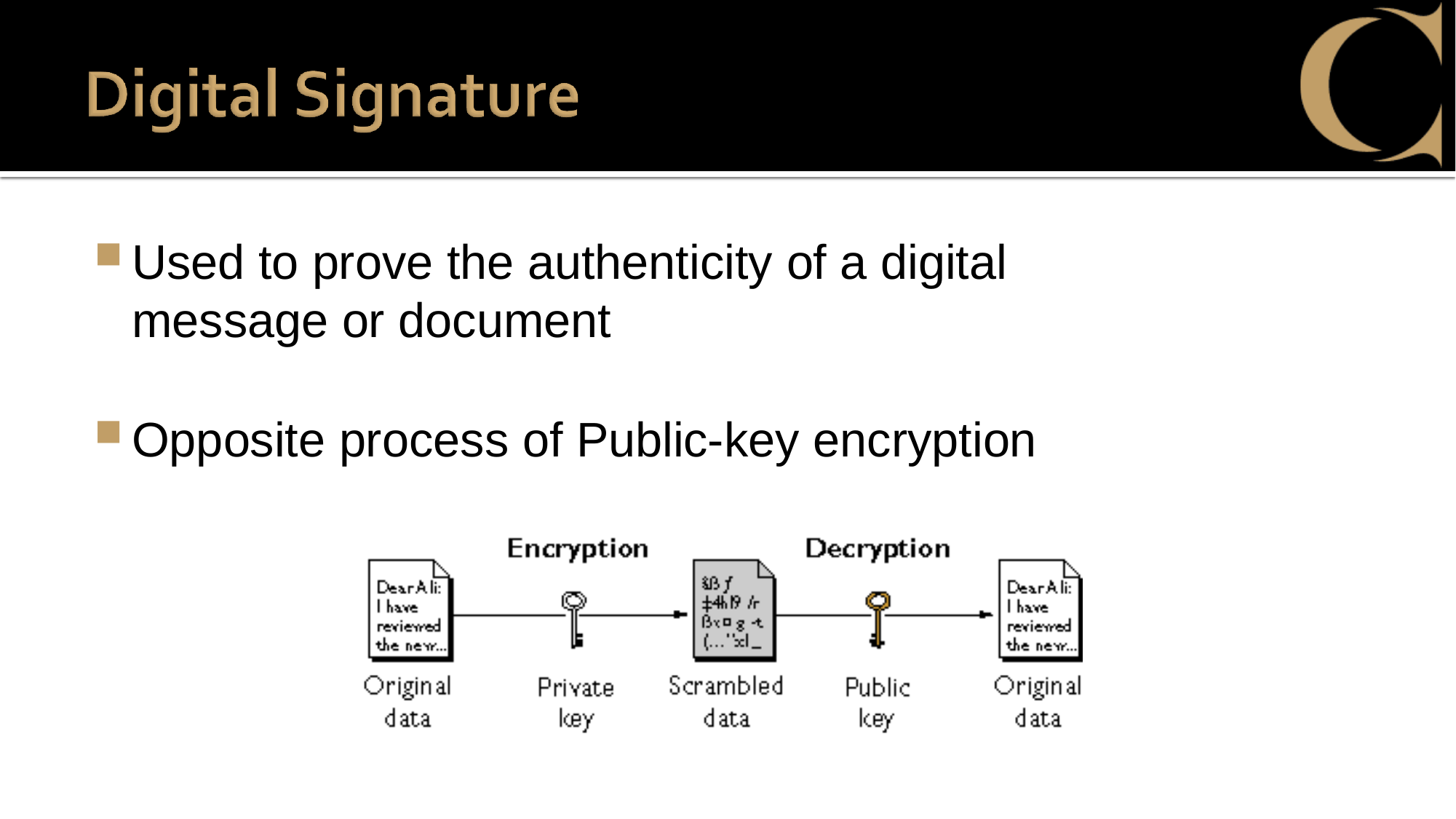

Used to prove the authenticity of a digital message or document

Opposite process of Public-key encryption